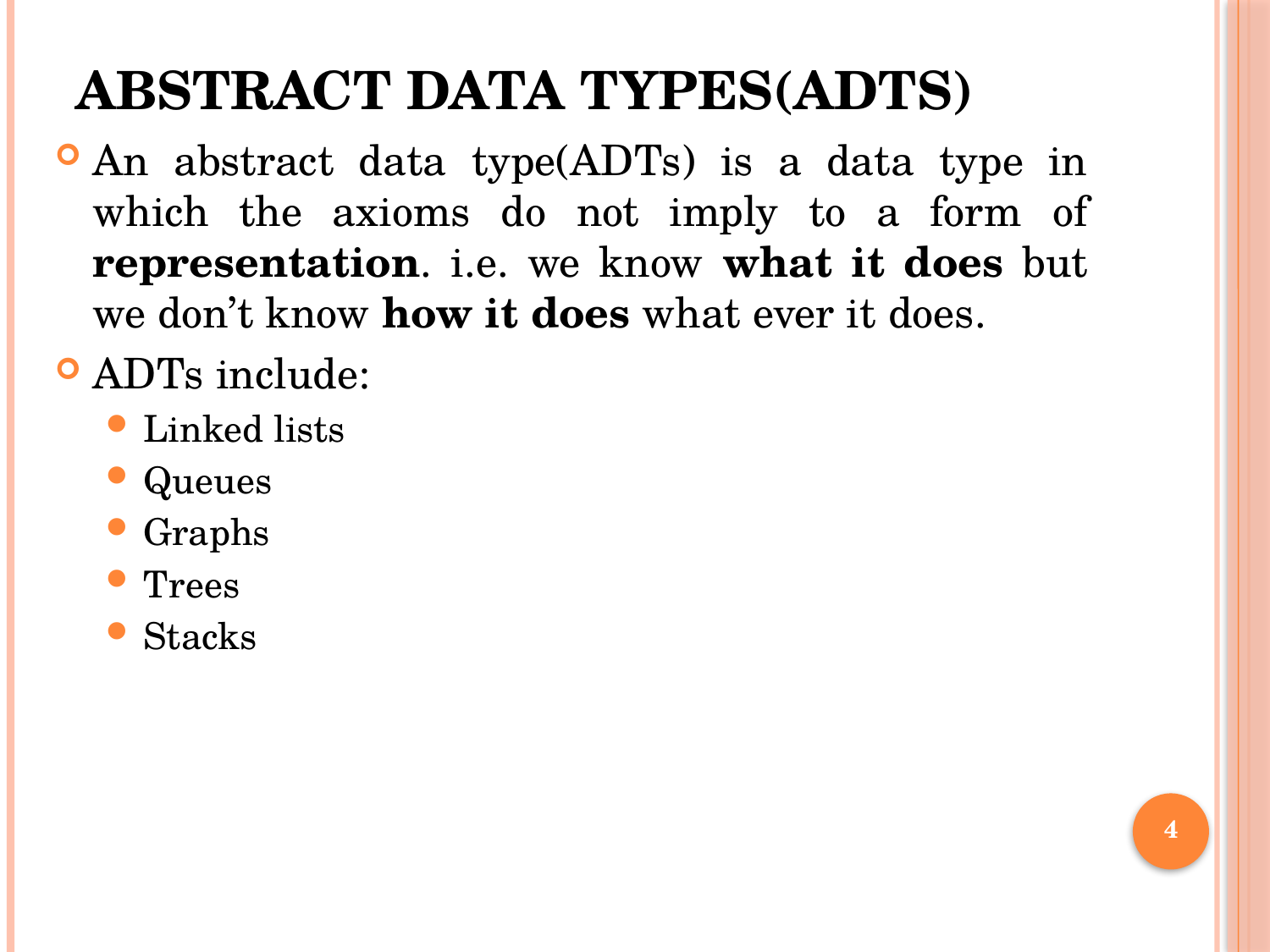

# Abstract data types(adts)
An abstract data type(ADTs) is a data type in which the axioms do not imply to a form of representation. i.e. we know what it does but we don’t know how it does what ever it does.
ADTs include:
Linked lists
Queues
Graphs
Trees
Stacks

4